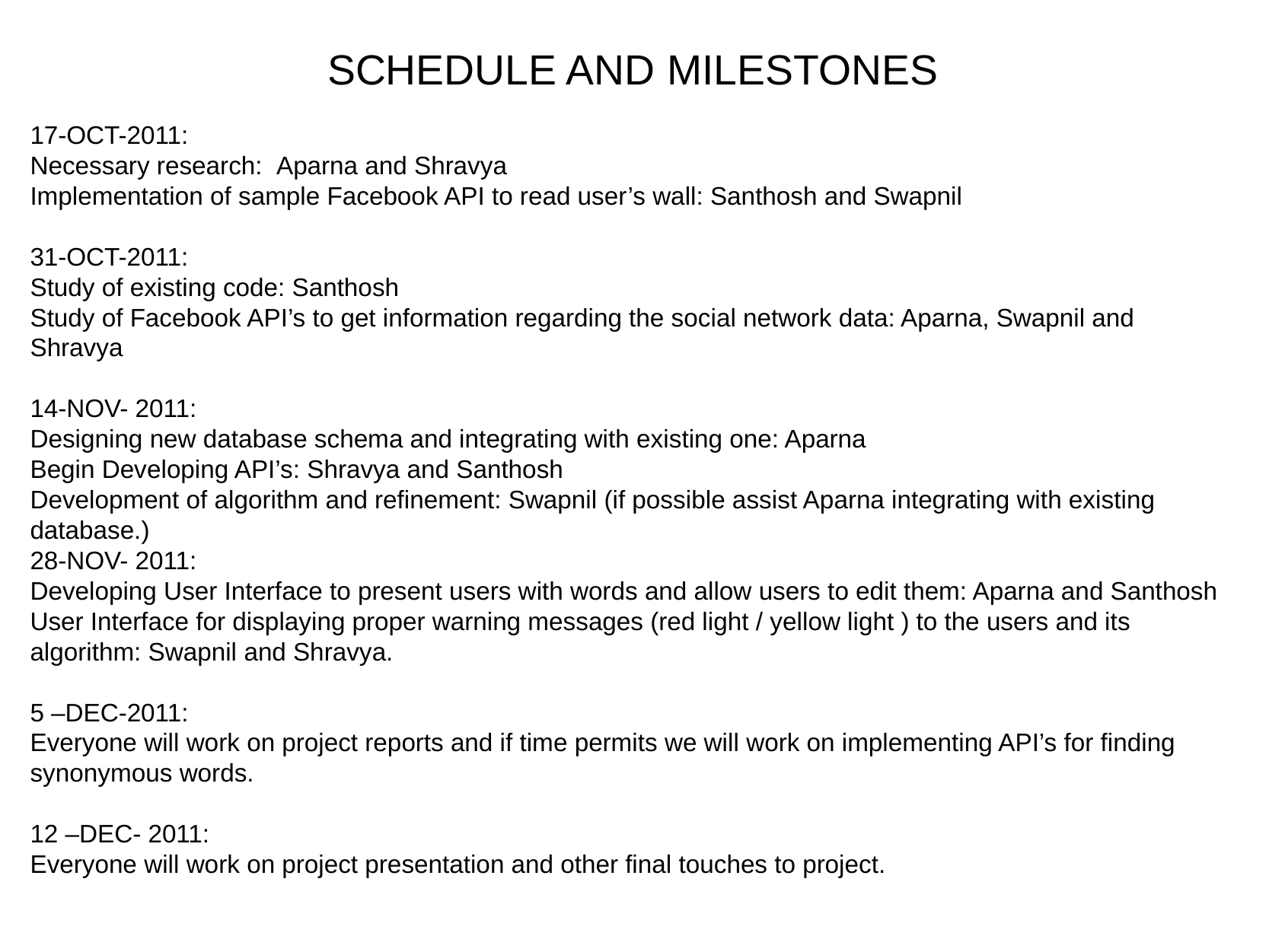

# SCHEDULE AND MILESTONES
17-OCT-2011:
Necessary research:  Aparna and Shravya
Implementation of sample Facebook API to read user’s wall: Santhosh and Swapnil

31-OCT-2011:
Study of existing code: Santhosh
Study of Facebook API’s to get information regarding the social network data: Aparna, Swapnil and Shravya

14-NOV- 2011:
Designing new database schema and integrating with existing one: Aparna
Begin Developing API’s: Shravya and Santhosh
Development of algorithm and refinement: Swapnil (if possible assist Aparna integrating with existing database.)
28-NOV- 2011:
Developing User Interface to present users with words and allow users to edit them: Aparna and Santhosh
User Interface for displaying proper warning messages (red light / yellow light ) to the users and its algorithm: Swapnil and Shravya.

5 –DEC-2011:
Everyone will work on project reports and if time permits we will work on implementing API’s for finding synonymous words.

12 –DEC- 2011:
Everyone will work on project presentation and other final touches to project.